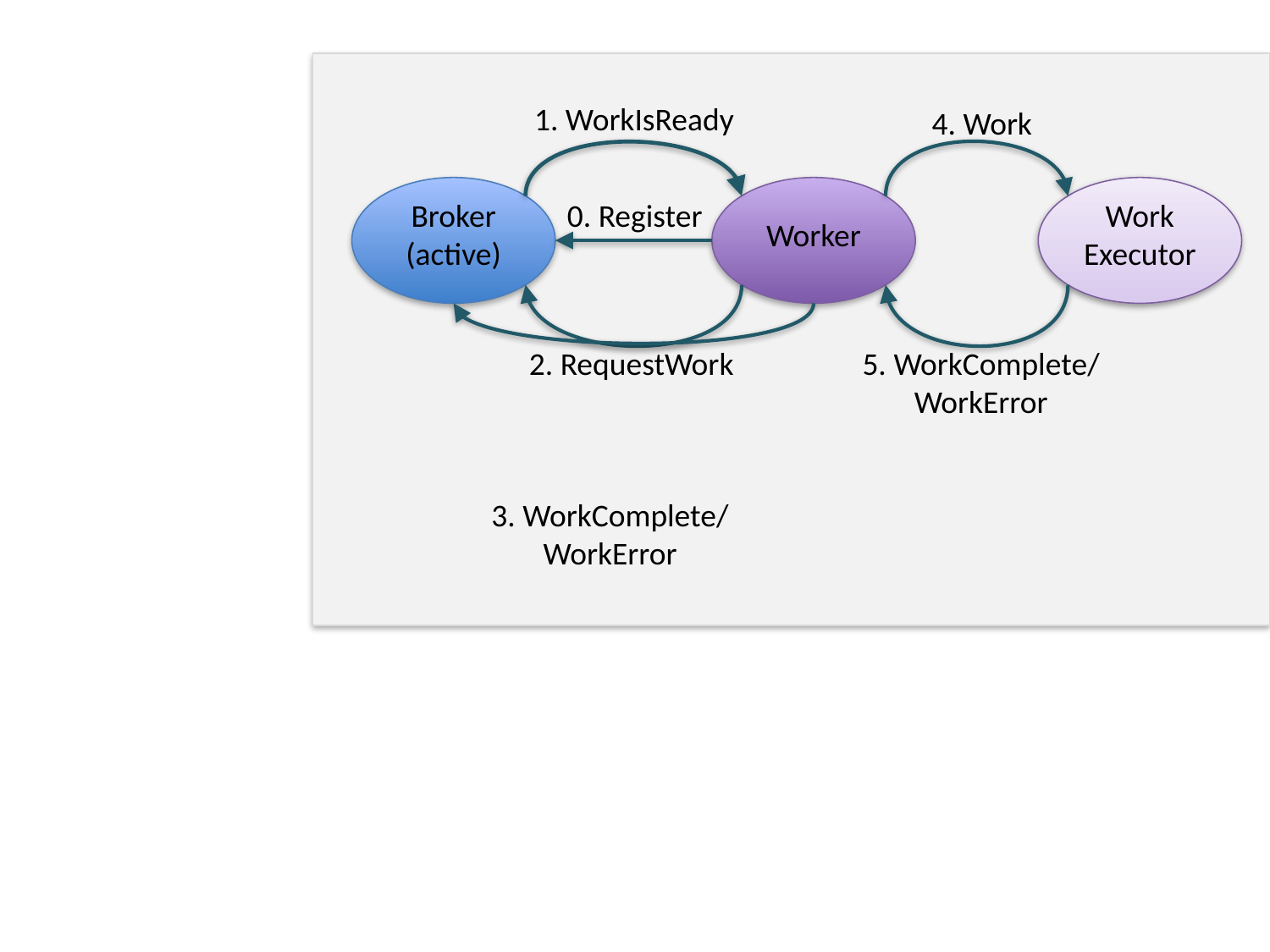

1. WorkIsReady
4. Work
Broker (active)
Worker
Work Executor
0. Register
2. RequestWork
5. WorkComplete/
WorkError
3. WorkComplete/
WorkError